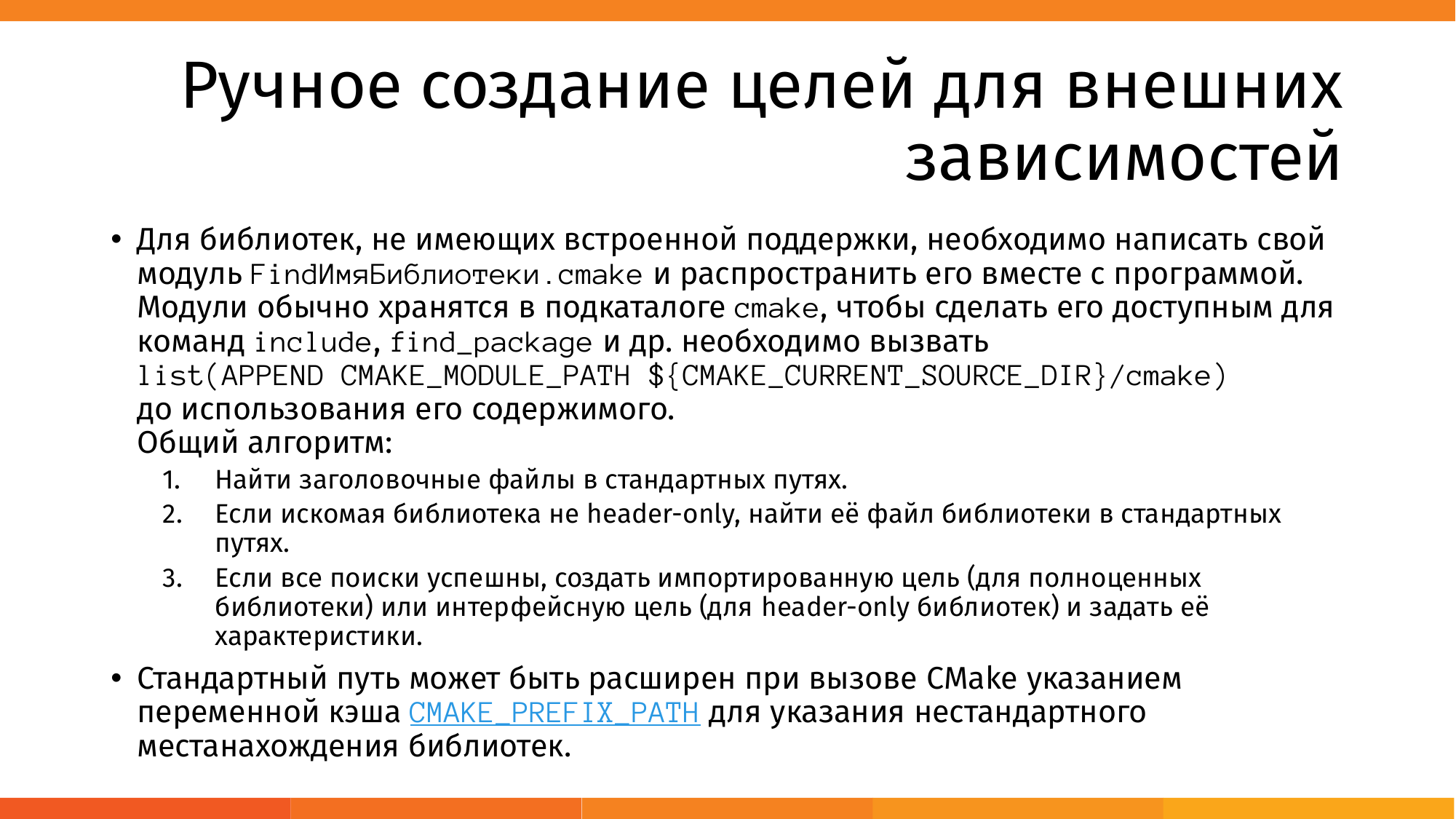

# Ручное создание целей для внешних зависимостей
Для библиотек, не имеющих встроенной поддержки, необходимо написать свой модуль FindИмяБиблиотеки.cmake и распространить его вместе с программой. Модули обычно хранятся в подкаталоге cmake, чтобы сделать его доступным для команд include, find_package и др. необходимо вызвать
list(APPEND CMAKE_MODULE_PATH ${CMAKE_CURRENT_SOURCE_DIR}/cmake)
до использования его содержимого.
Общий алгоритм:
Найти заголовочные файлы в стандартных путях.
Если искомая библиотека не header-only, найти её файл библиотеки в стандартных путях.
Если все поиски успешны, создать импортированную цель (для полноценных библиотеки) или интерфейсную цель (для header-only библиотек) и задать её характеристики.
Стандартный путь может быть расширен при вызове CMake указанием переменной кэша CMAKE_PREFIX_PATH для указания нестандартного местанахождения библиотек.